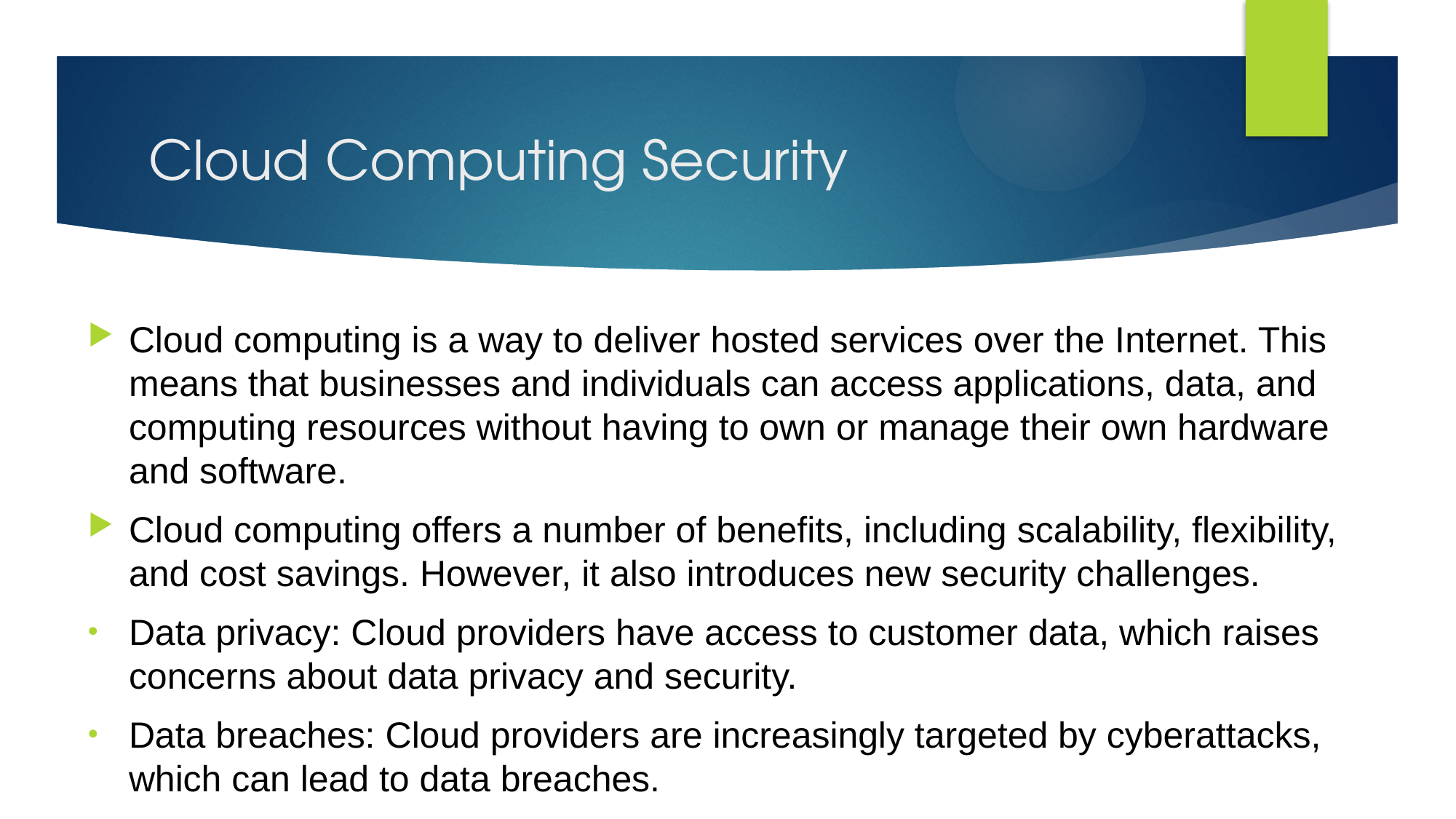

# Cloud Computing Security
Cloud computing is a way to deliver hosted services over the Internet. This means that businesses and individuals can access applications, data, and computing resources without having to own or manage their own hardware and software.
Cloud computing offers a number of benefits, including scalability, flexibility, and cost savings. However, it also introduces new security challenges.
Data privacy: Cloud providers have access to customer data, which raises concerns about data privacy and security.
Data breaches: Cloud providers are increasingly targeted by cyberattacks, which can lead to data breaches.